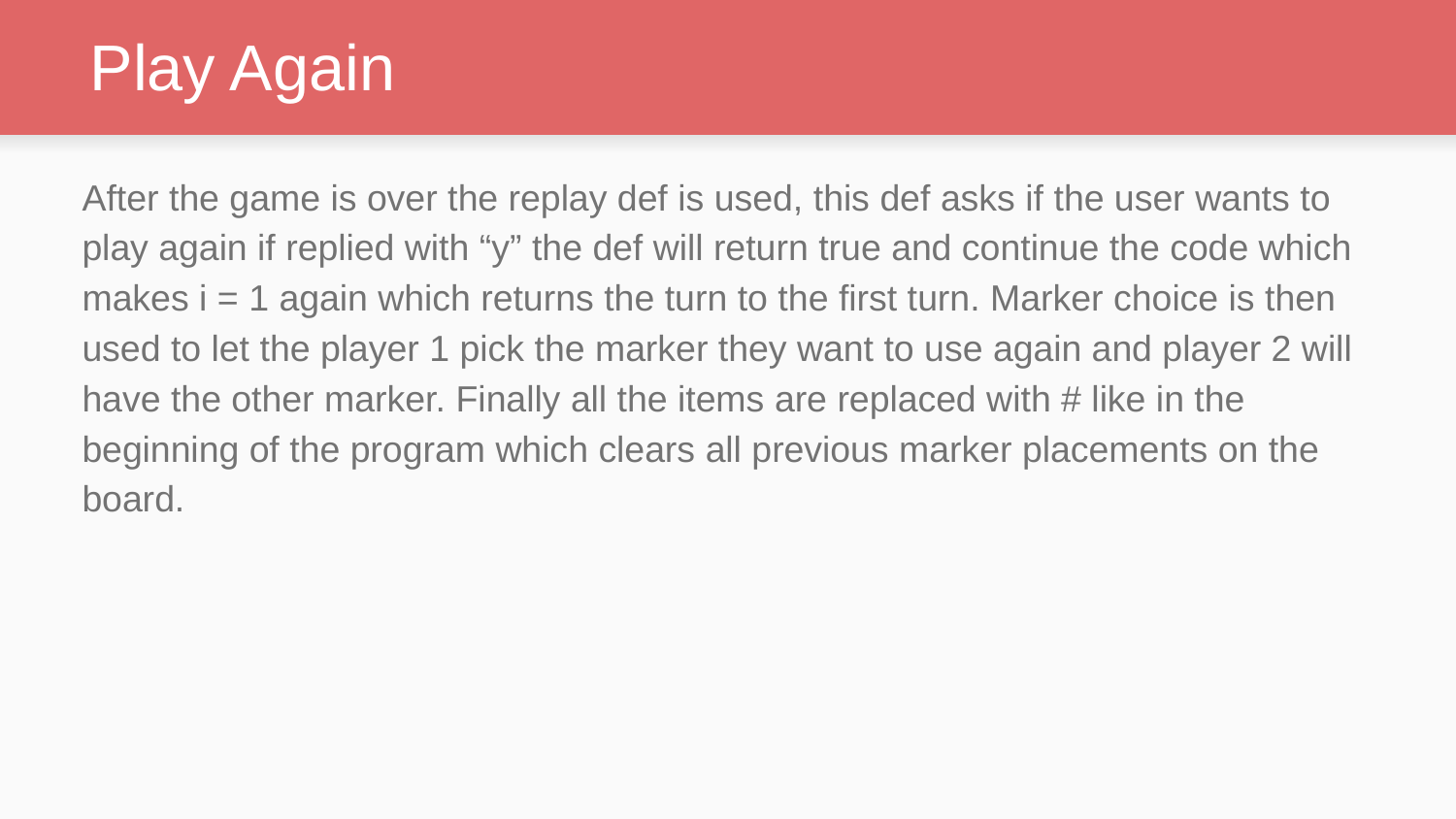

# Play Again
After the game is over the replay def is used, this def asks if the user wants to play again if replied with “y” the def will return true and continue the code which makes i = 1 again which returns the turn to the first turn. Marker choice is then used to let the player 1 pick the marker they want to use again and player 2 will have the other marker. Finally all the items are replaced with # like in the beginning of the program which clears all previous marker placements on the board.